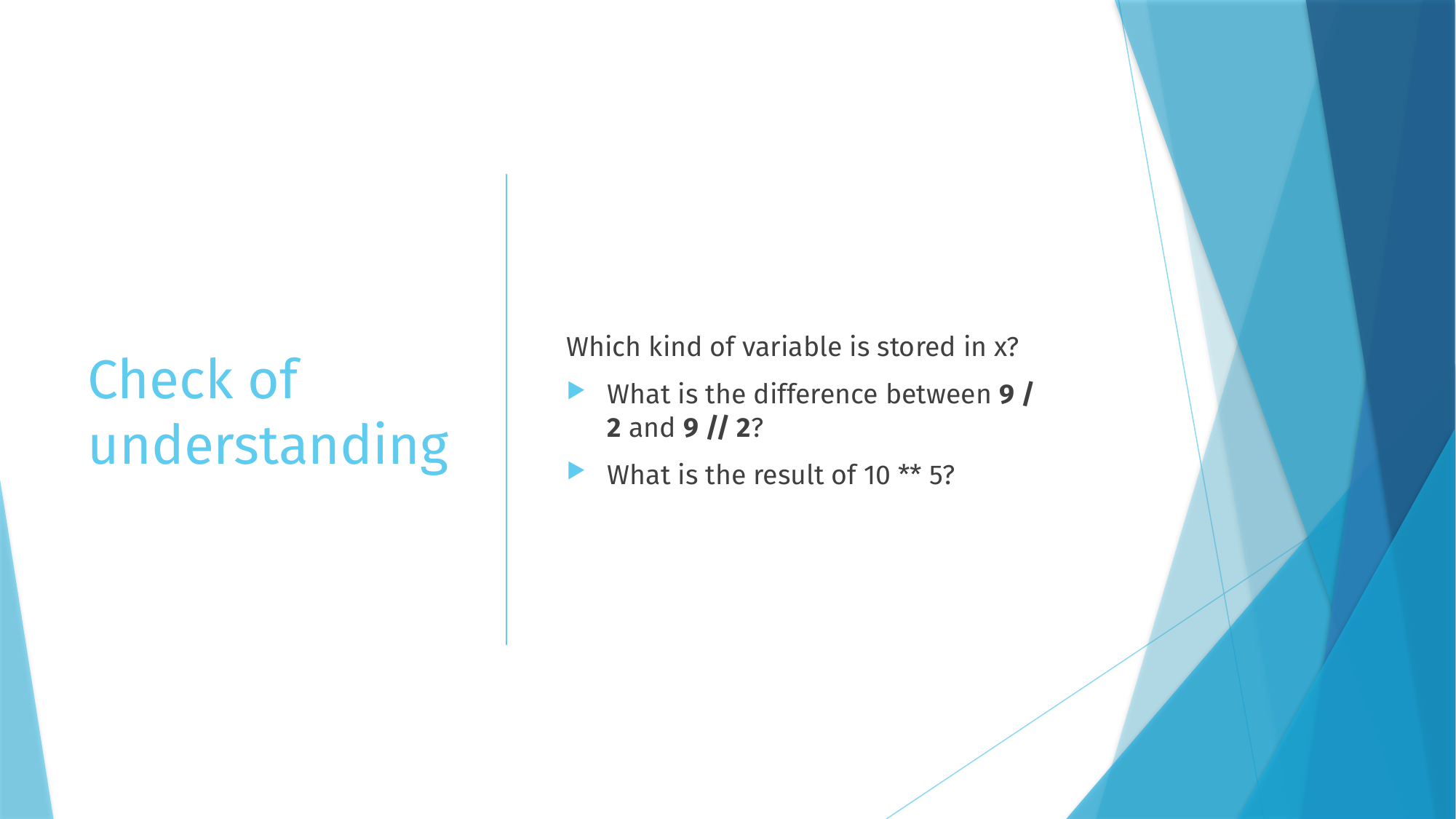

# Check of understanding
Which kind of variable is stored in x?
What is the difference between 9 / 2 and 9 // 2?
What is the result of 10 ** 5?